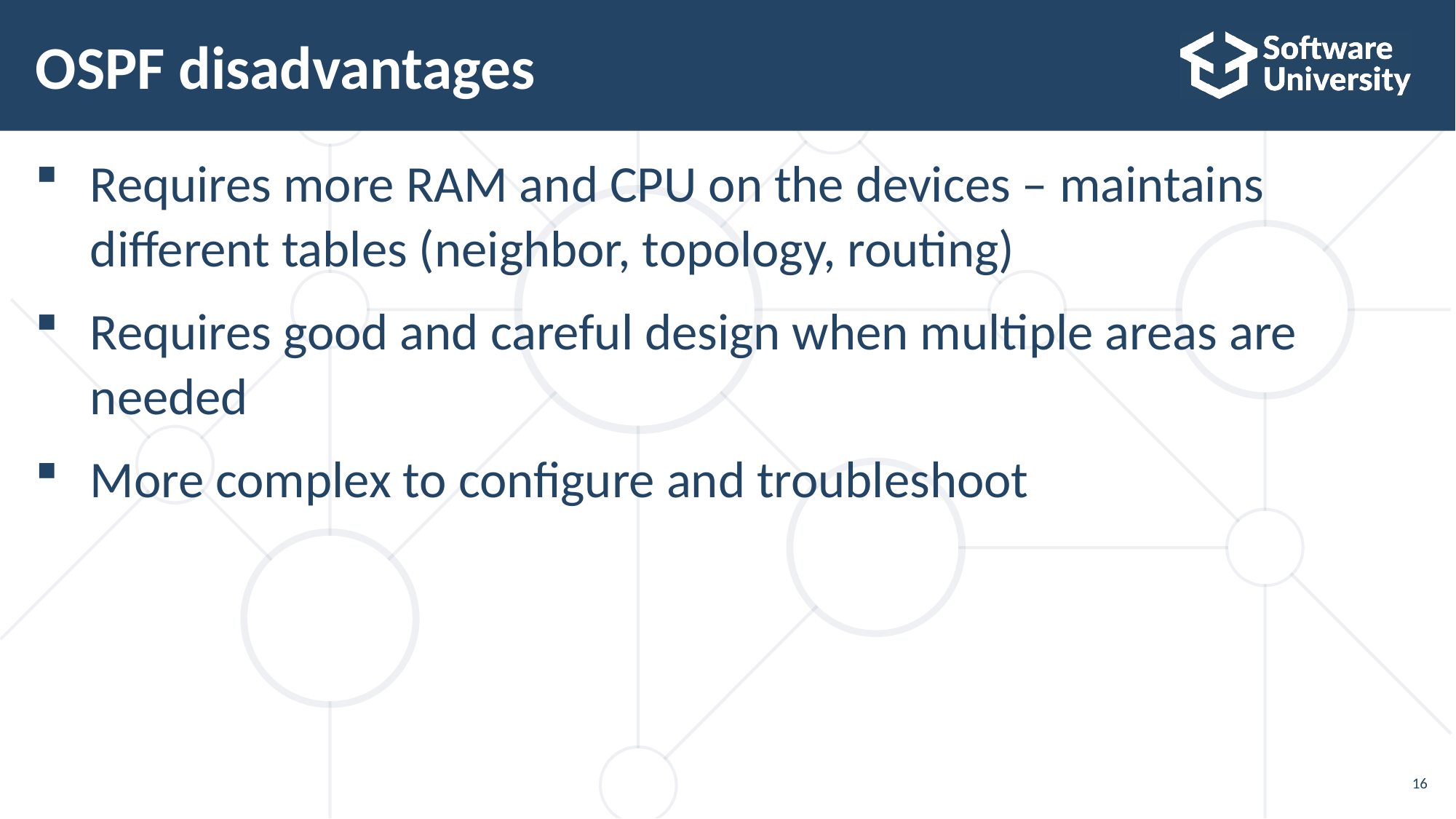

# OSPF disadvantages
Requires more RAM and CPU on the devices – maintains
different tables (neighbor, topology, routing)
Requires good and careful design when multiple areas are
needed
More complex to configure and troubleshoot
16